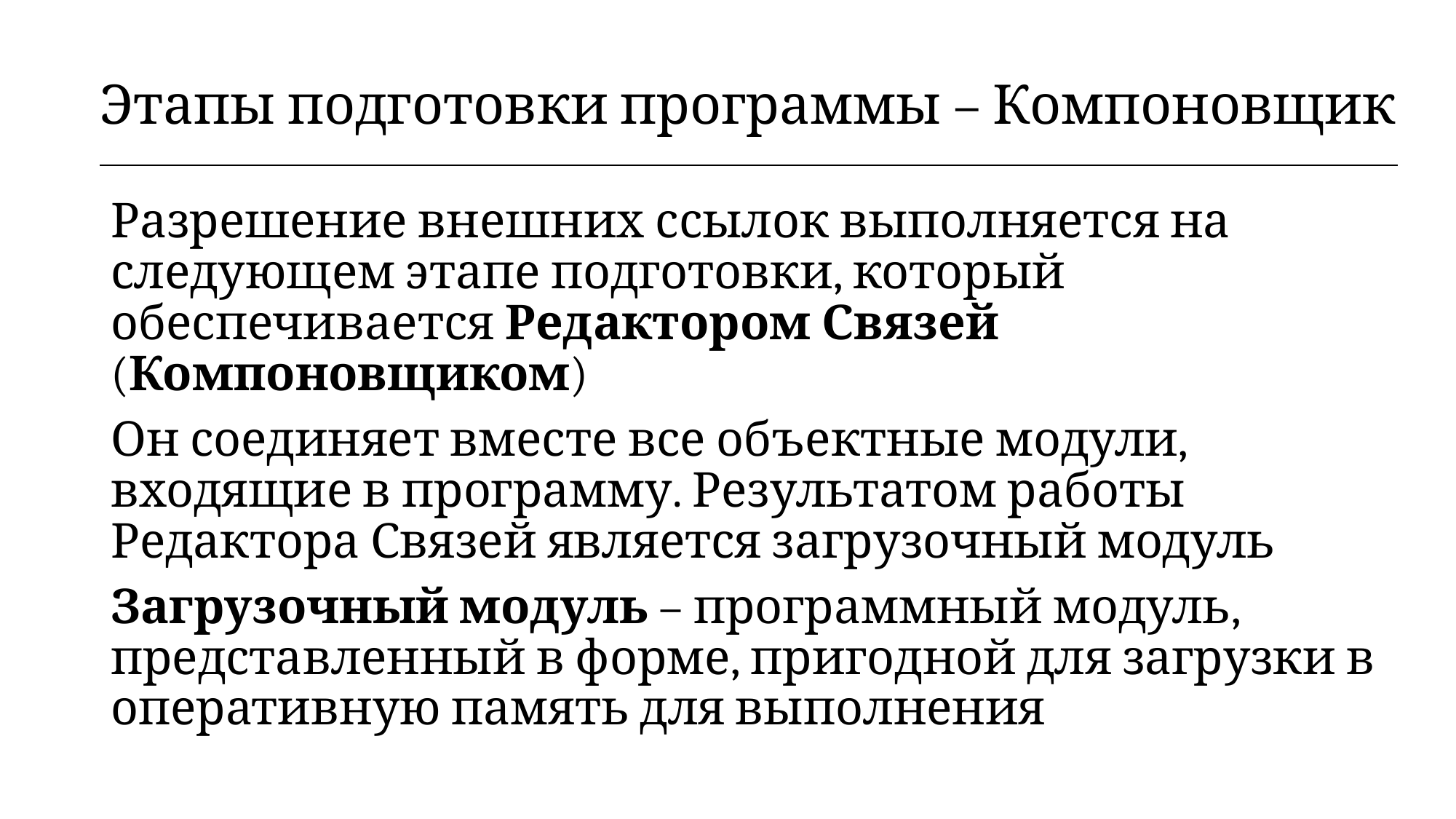

| Этапы подготовки программы – Компоновщик |
| --- |
Разрешение внешних ссылок выполняется на следующем этапе подготовки, который обеспечивается Редактором Связей (Компоновщиком)
Он соединяет вместе все объектные модули, входящие в программу. Результатом работы Редактора Связей является загрузочный модуль
Загрузочный модуль – программный модуль, представленный в форме, пригодной для загрузки в оперативную память для выполнения